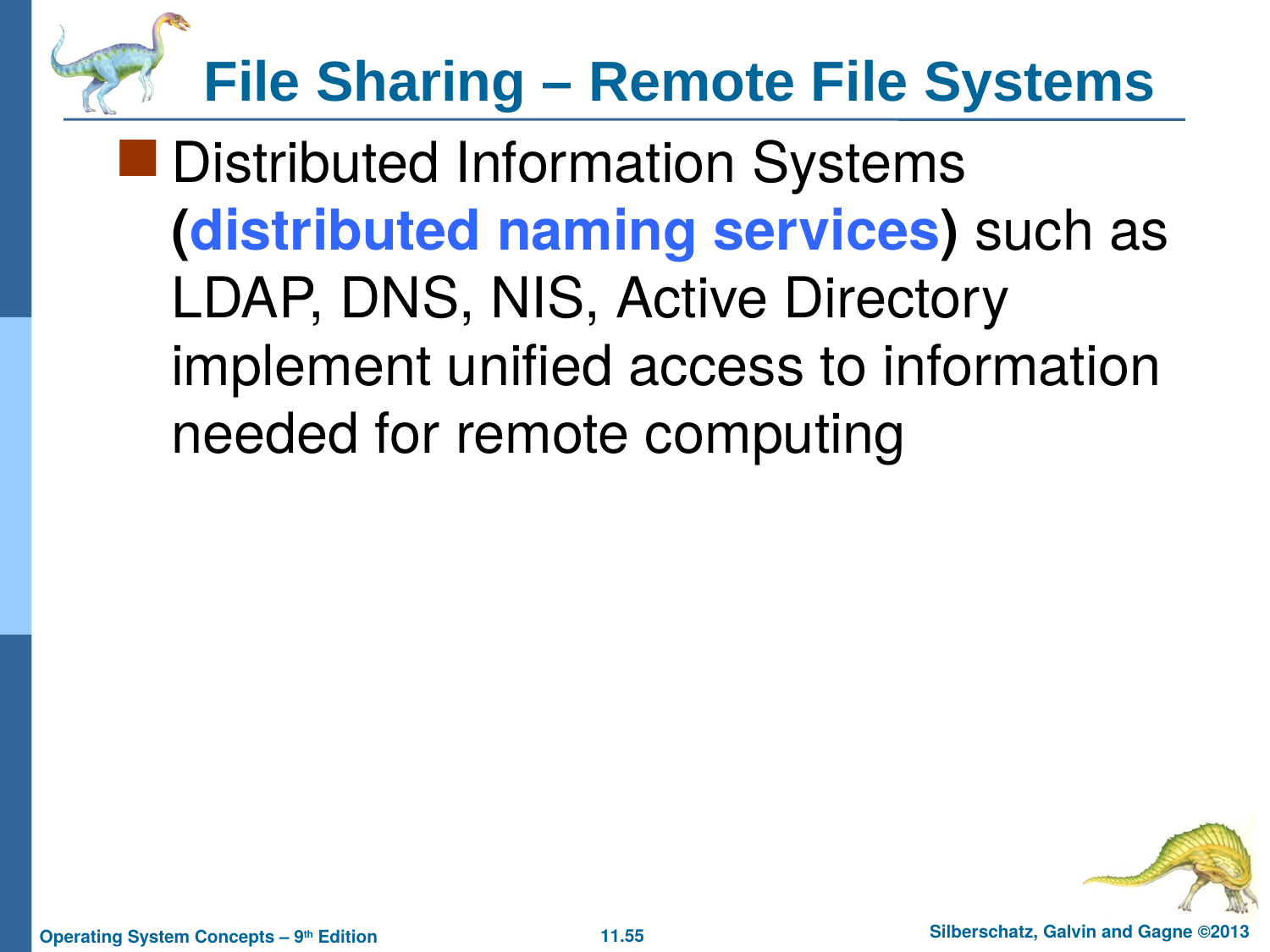

# File Sharing – Remote File Systems
Distributed Information Systems (distributed naming services) such as LDAP, DNS, NIS, Active Directory implement unified access to information needed for remote computing